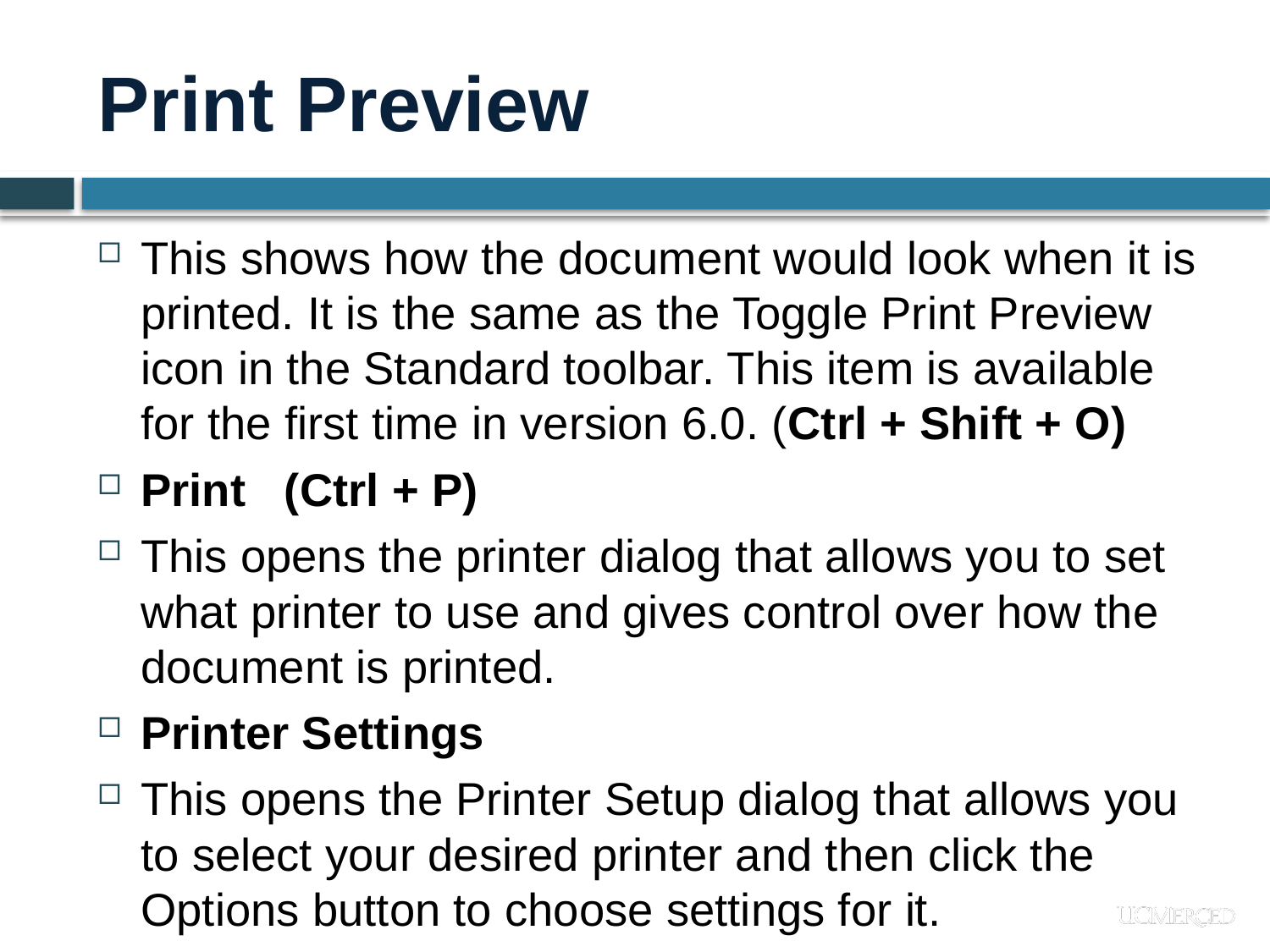

# Print Preview
This shows how the document would look when it is printed. It is the same as the Toggle Print Preview icon in the Standard toolbar. This item is available for the first time in version 6.0. (Ctrl + Shift + O)
Print   (Ctrl + P)
This opens the printer dialog that allows you to set what printer to use and gives control over how the document is printed.
Printer Settings
This opens the Printer Setup dialog that allows you to select your desired printer and then click the Options button to choose settings for it.